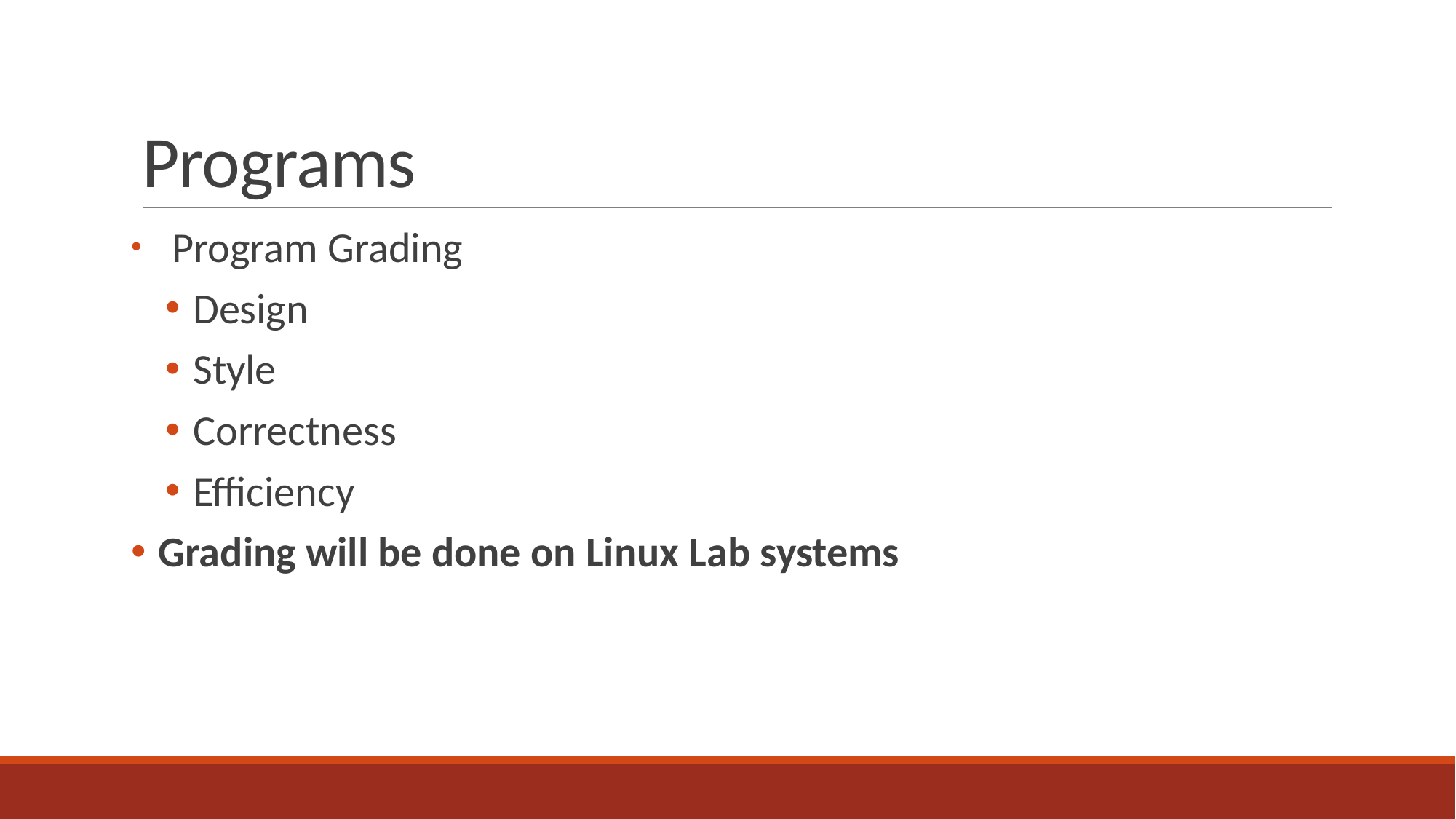

# Programs
  Program Grading
Design
Style
Correctness
Efficiency
Grading will be done on Linux Lab systems